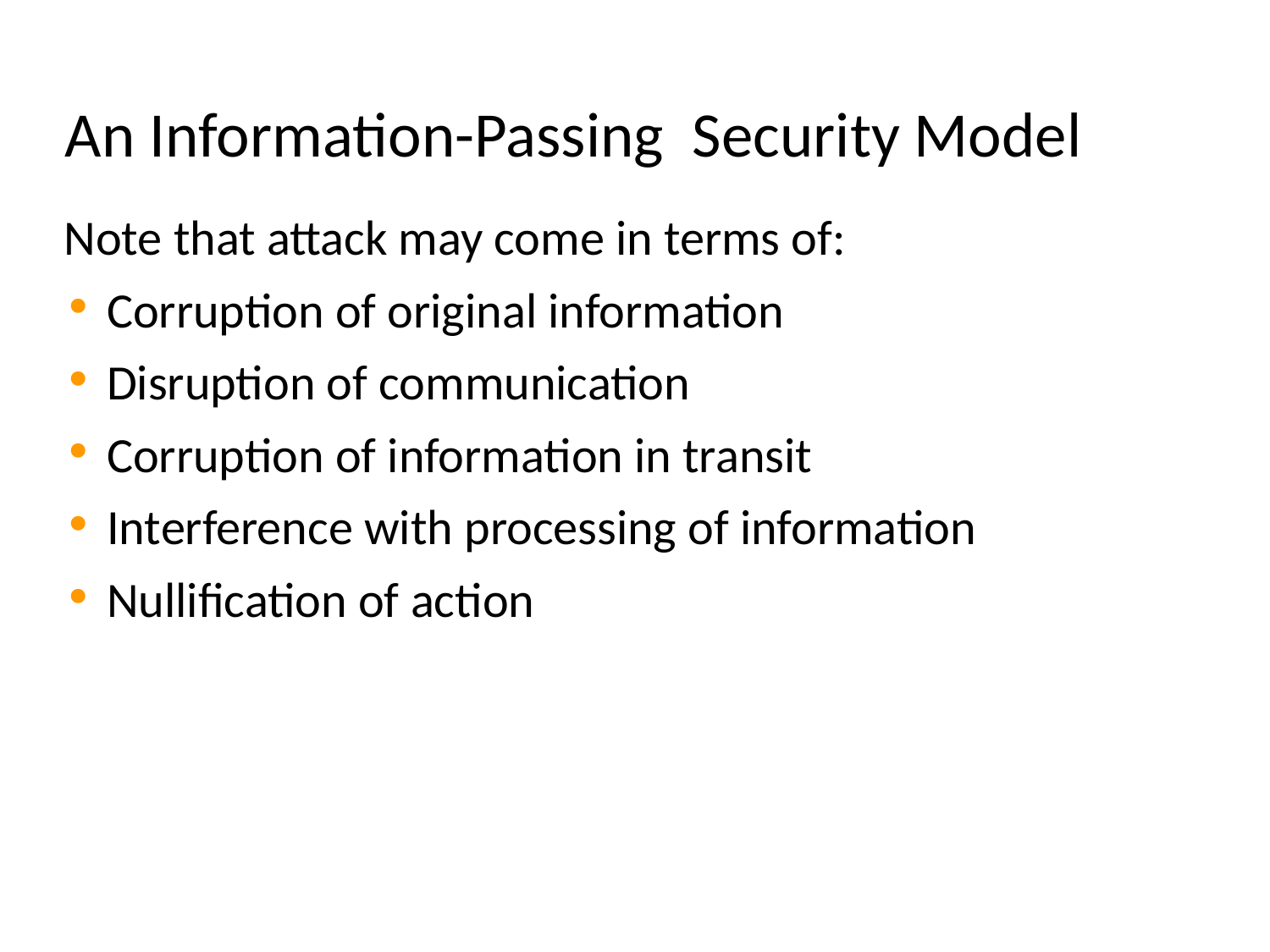

# An Information-Passing  Security Model
Note that attack may come in terms of:
Corruption of original information
Disruption of communication
Corruption of information in transit
Interference with processing of information
Nullification of action